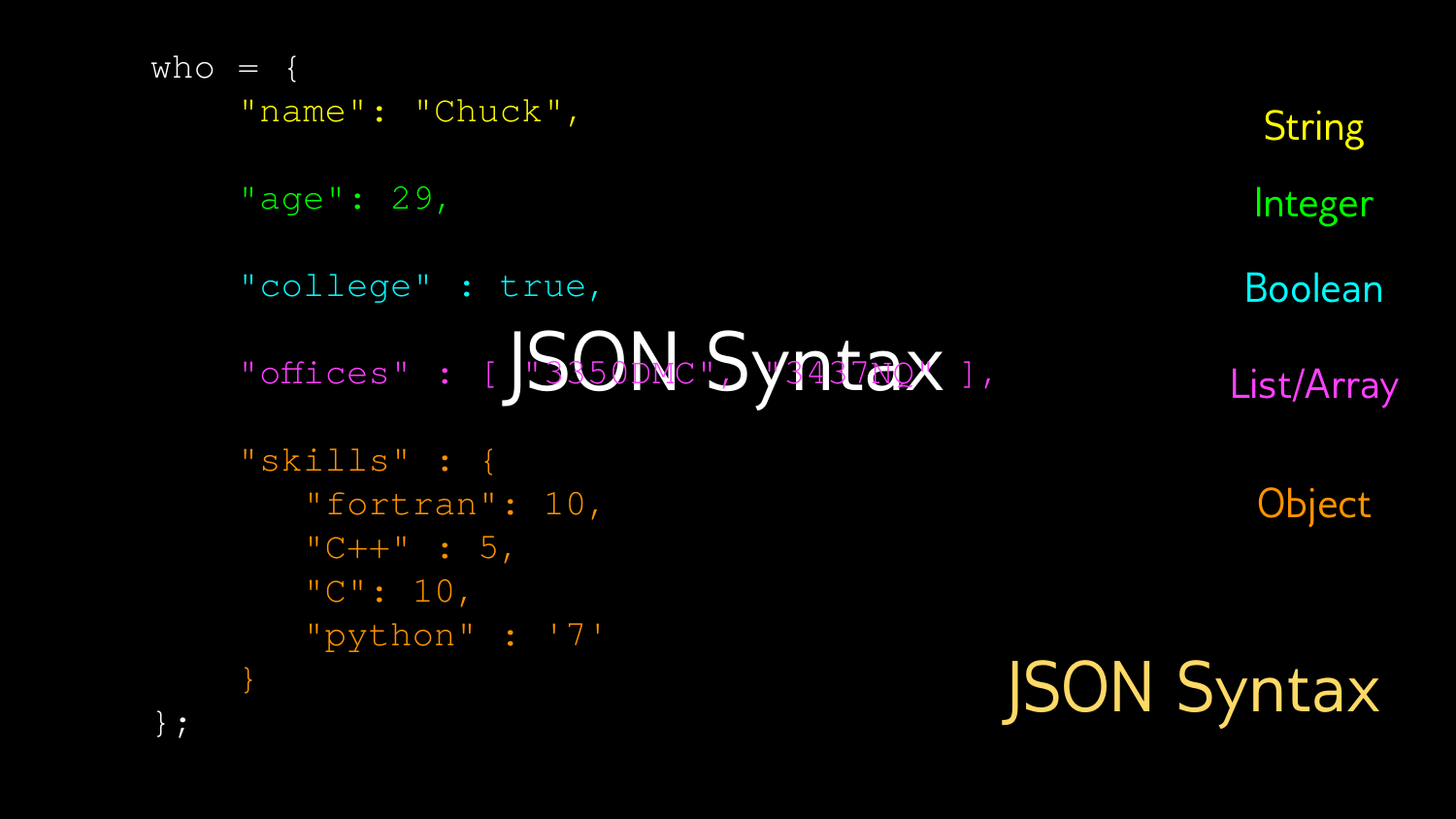

who = {
    "name": "Chuck",

    "age": 29,

    "college" : true,

    "offices" : [ "3350DMC", "3437NQ" ],

    "skills" : {
       "fortran": 10,
       "C++" : 5,
       "C": 10,
       "python" : '7'
    }
};
String
# JSON Syntax
Integer
Boolean
List/Array
Object
JSON Syntax